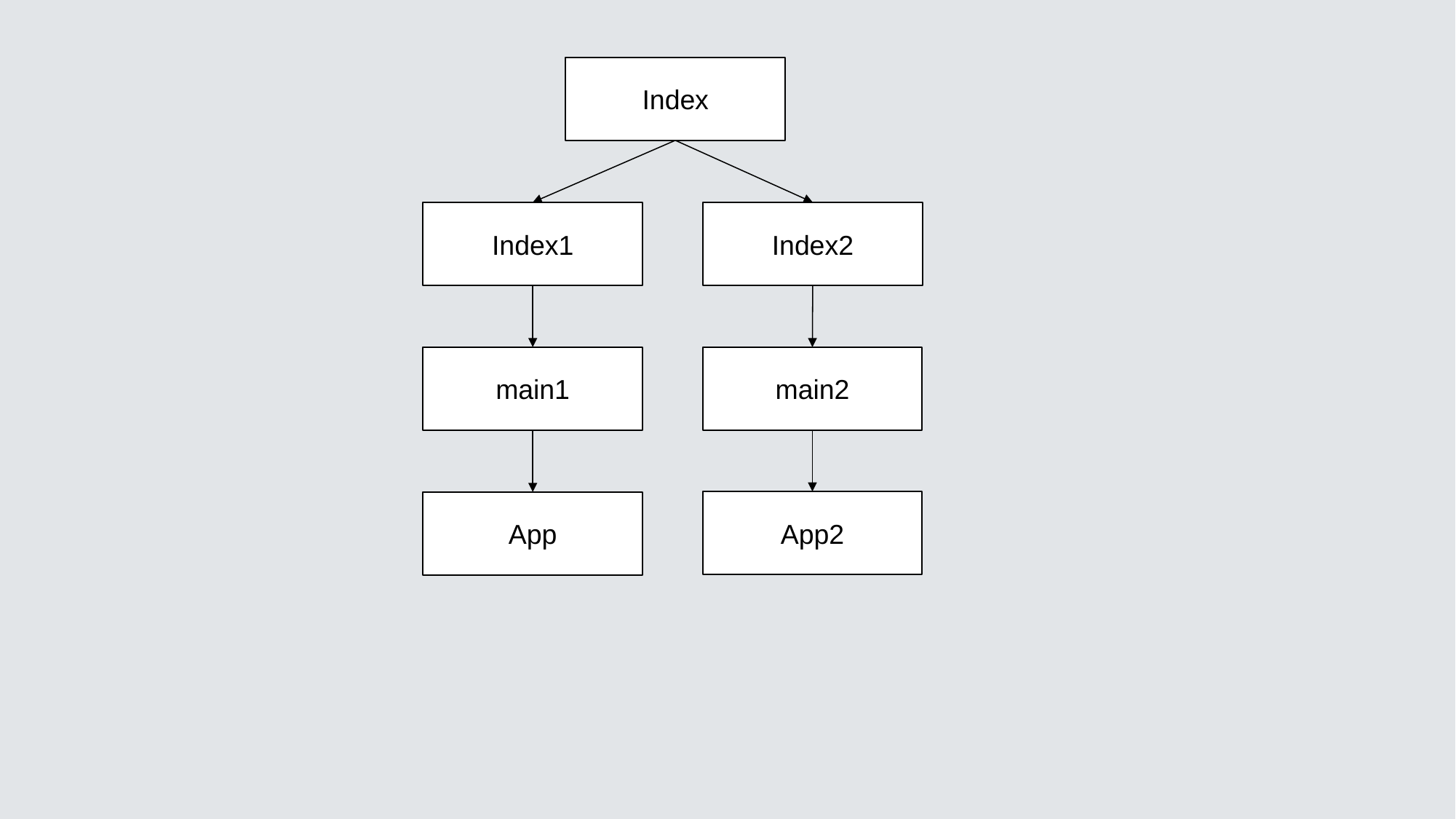

Index
Index2
Index1
main1
main2
App2
App